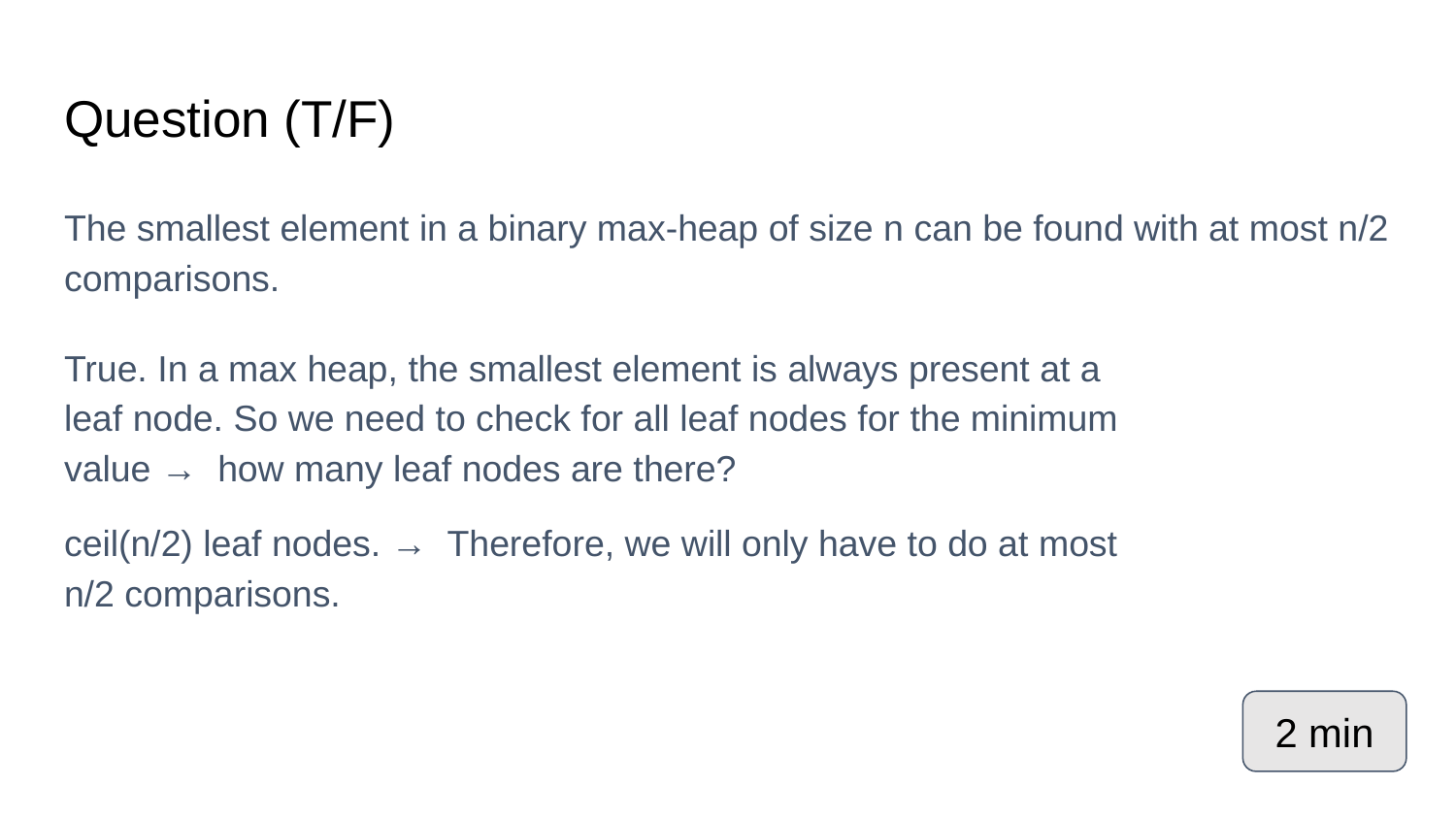

# Question (T/F)
The smallest element in a binary max-heap of size n can be found with at most n/2 comparisons.
True. In a max heap, the smallest element is always present at a leaf node. So we need to check for all leaf nodes for the minimum value →  how many leaf nodes are there?
ceil(n/2) leaf nodes. →  Therefore, we will only have to do at most n/2 comparisons.
2 min